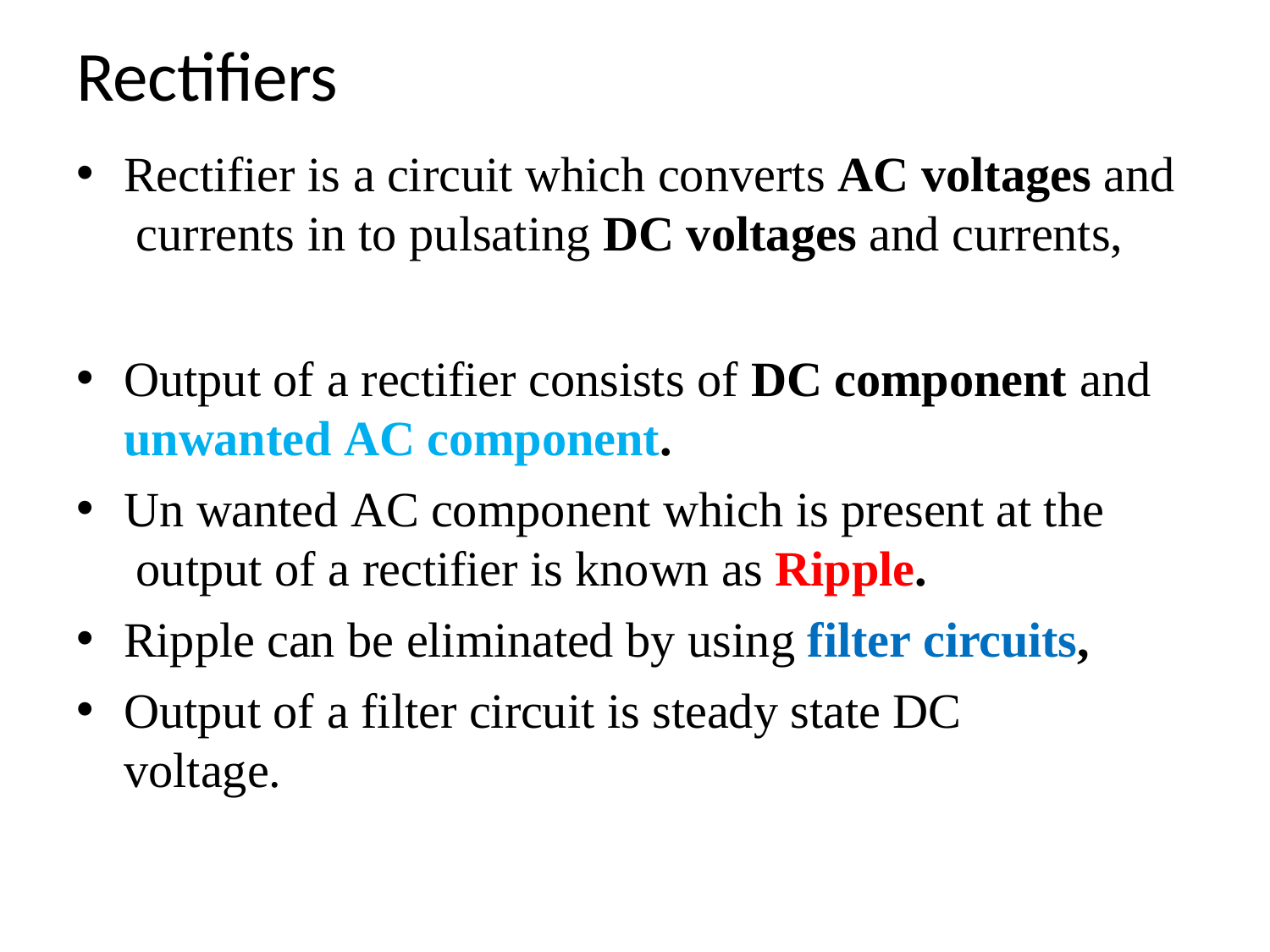

# Rectifiers
Rectifier is a circuit which converts AC voltages and  currents in to pulsating DC voltages and currents,

Output of a rectifier consists of DC component and
unwanted AC component.
Un wanted AC component which is present at the  output of a rectifier is known as Ripple.
Ripple can be eliminated by using filter circuits,
Output of a filter circuit is steady state DC voltage.